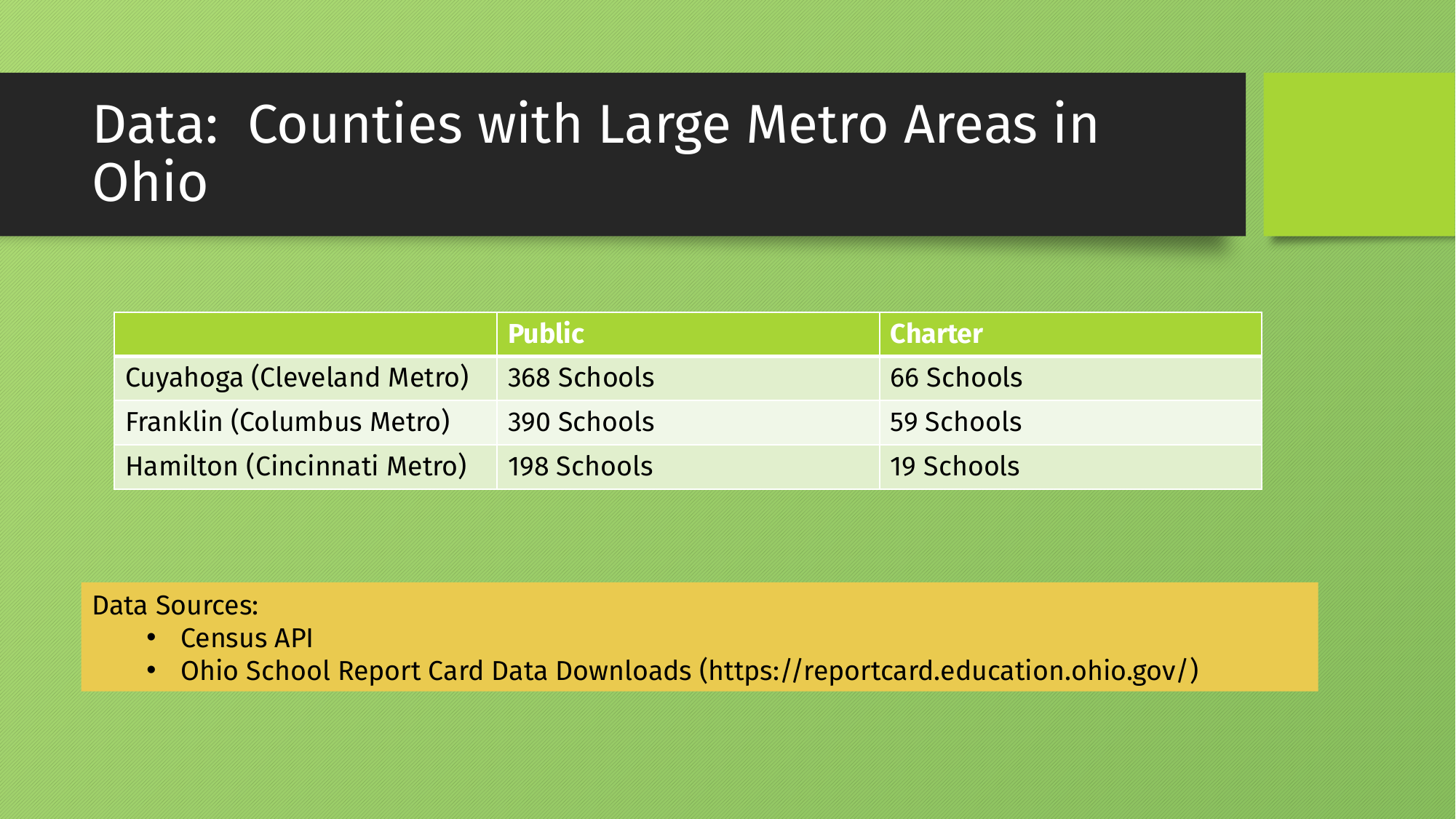

# Data:  Counties with Large Metro Areas in Ohio
|  | Public | Charter |
| --- | --- | --- |
| Cuyahoga (Cleveland Metro) | 368 Schools | 66 Schools |
| Franklin (Columbus Metro) | 390 Schools | 59 Schools |
| Hamilton (Cincinnati Metro) | 198 Schools | 19 Schools |
Data Sources:
Census API
Ohio School Report Card Data Downloads (https://reportcard.education.ohio.gov/)